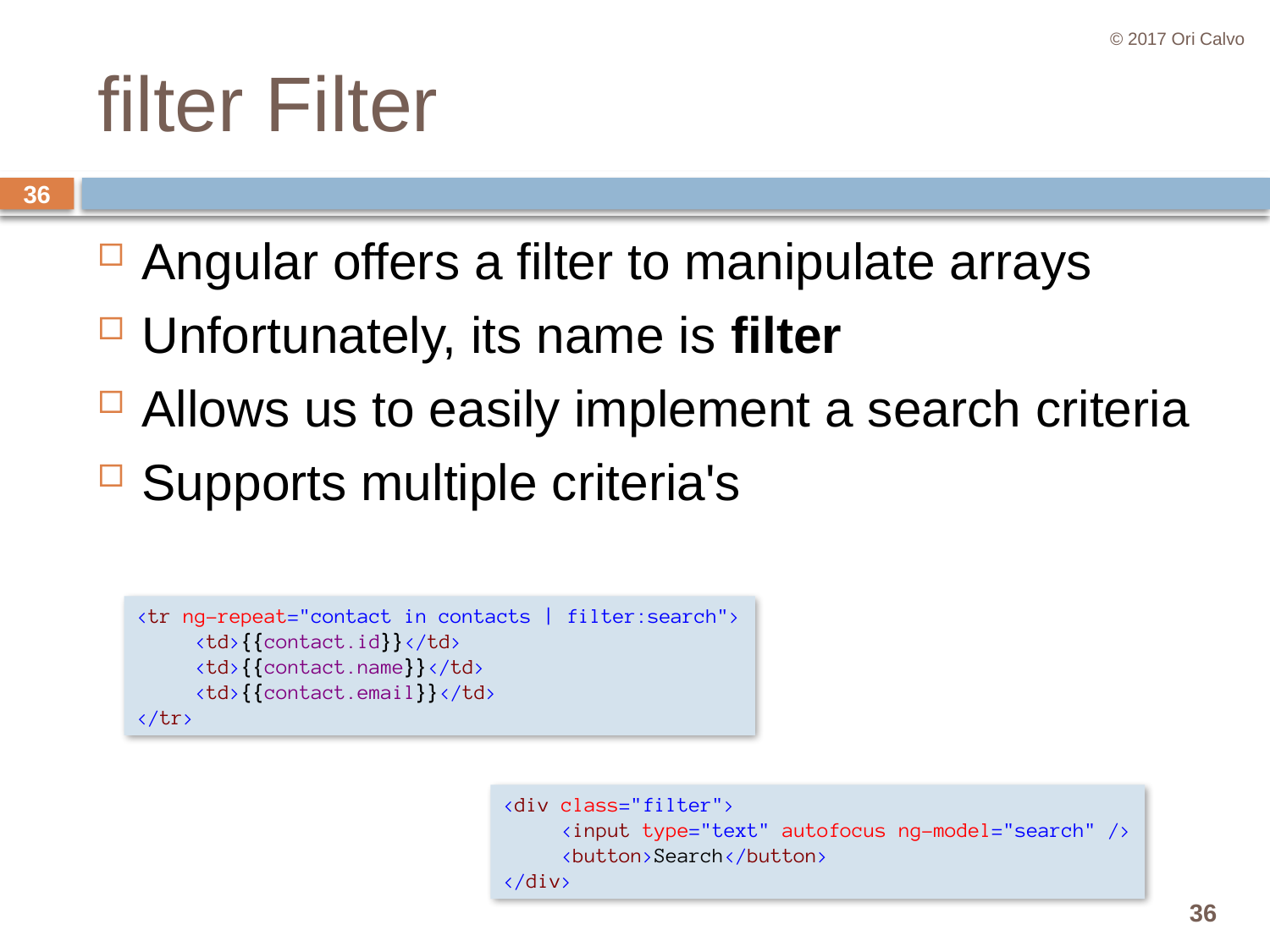

© 2017 Ori Calvo
# filter Filter
36
Angular offers a filter to manipulate arrays
Unfortunately, its name is filter
Allows us to easily implement a search criteria
Supports multiple criteria's
<tr ng-repeat="contact in contacts | filter:search">
     <td>{{contact.id}}</td>
     <td>{{contact.name}}</td>
     <td>{{contact.email}}</td>
</tr>
<div class="filter">
     <input type="text" autofocus ng-model="search" />
     <button>Search</button>
</div>